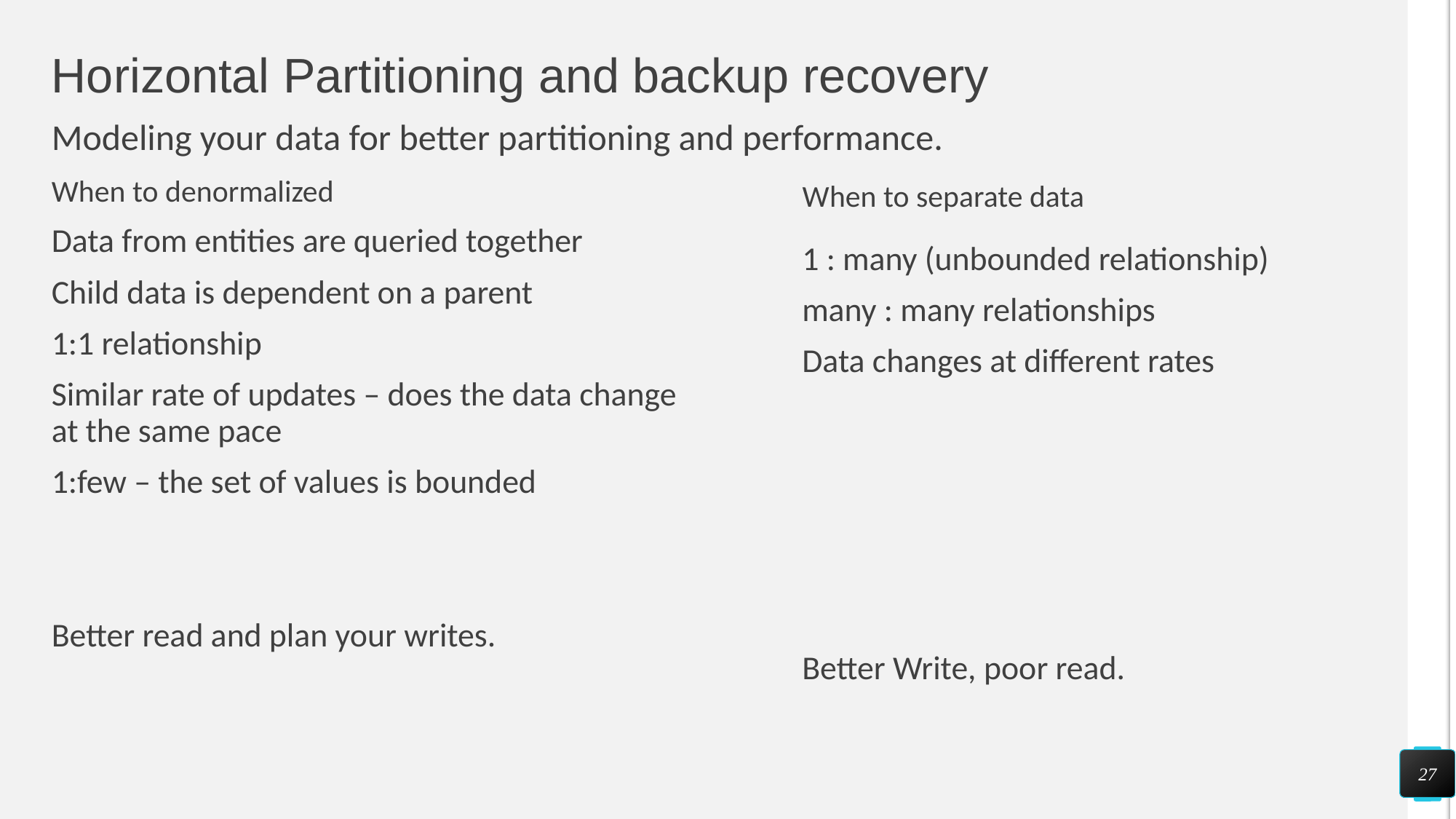

# Horizontal Partitioning and backup recovery
Modeling your data for better partitioning and performance.
When to denormalized
When to separate data
Data from entities are queried together
Child data is dependent on a parent
1:1 relationship
Similar rate of updates – does the data change at the same pace
1:few – the set of values is bounded

Better read and plan your writes.
1 : many (unbounded relationship)
many : many relationships
Data changes at different rates

Better Write, poor read.
27